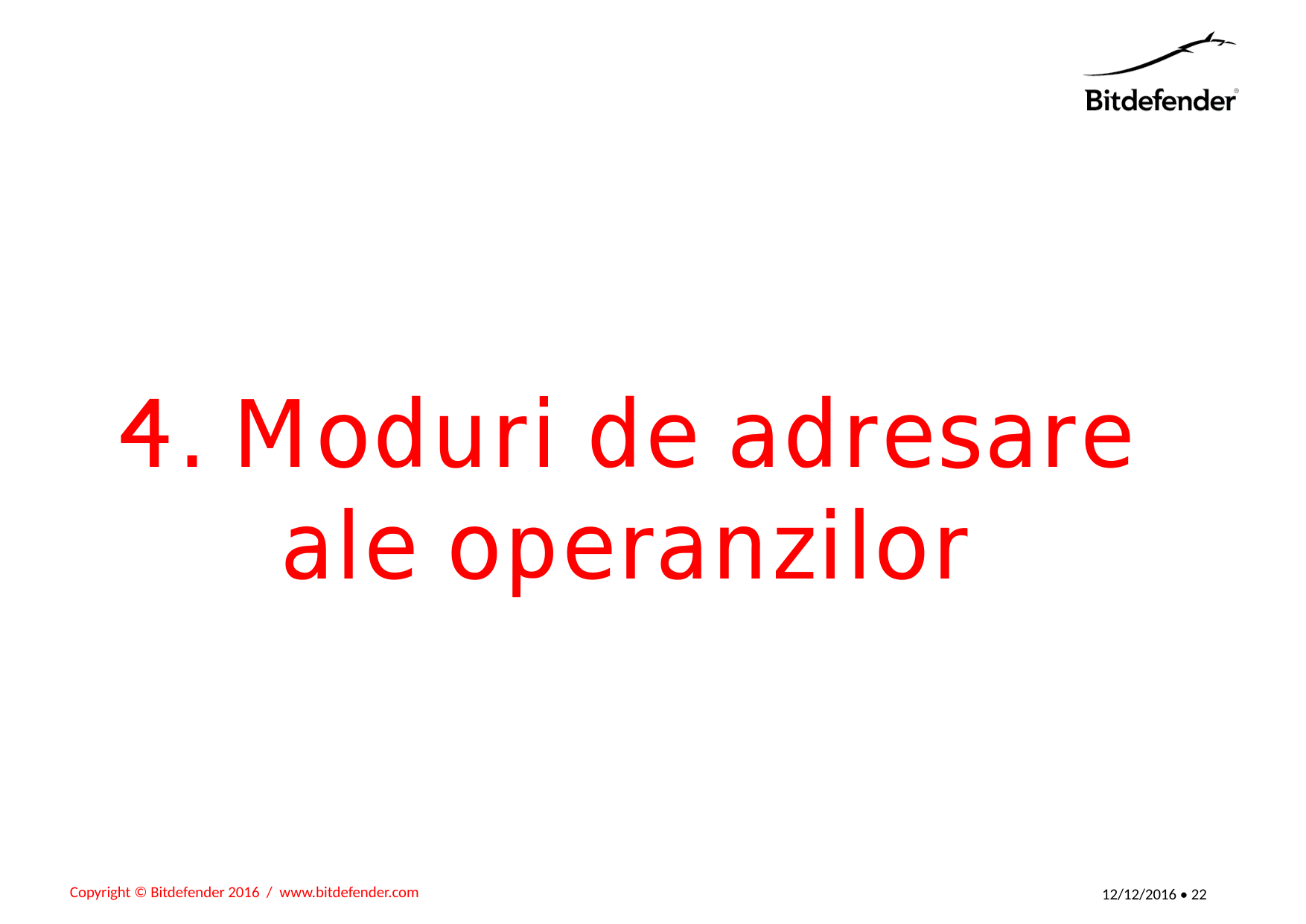

# 4. Moduri de adresare ale operanzilor